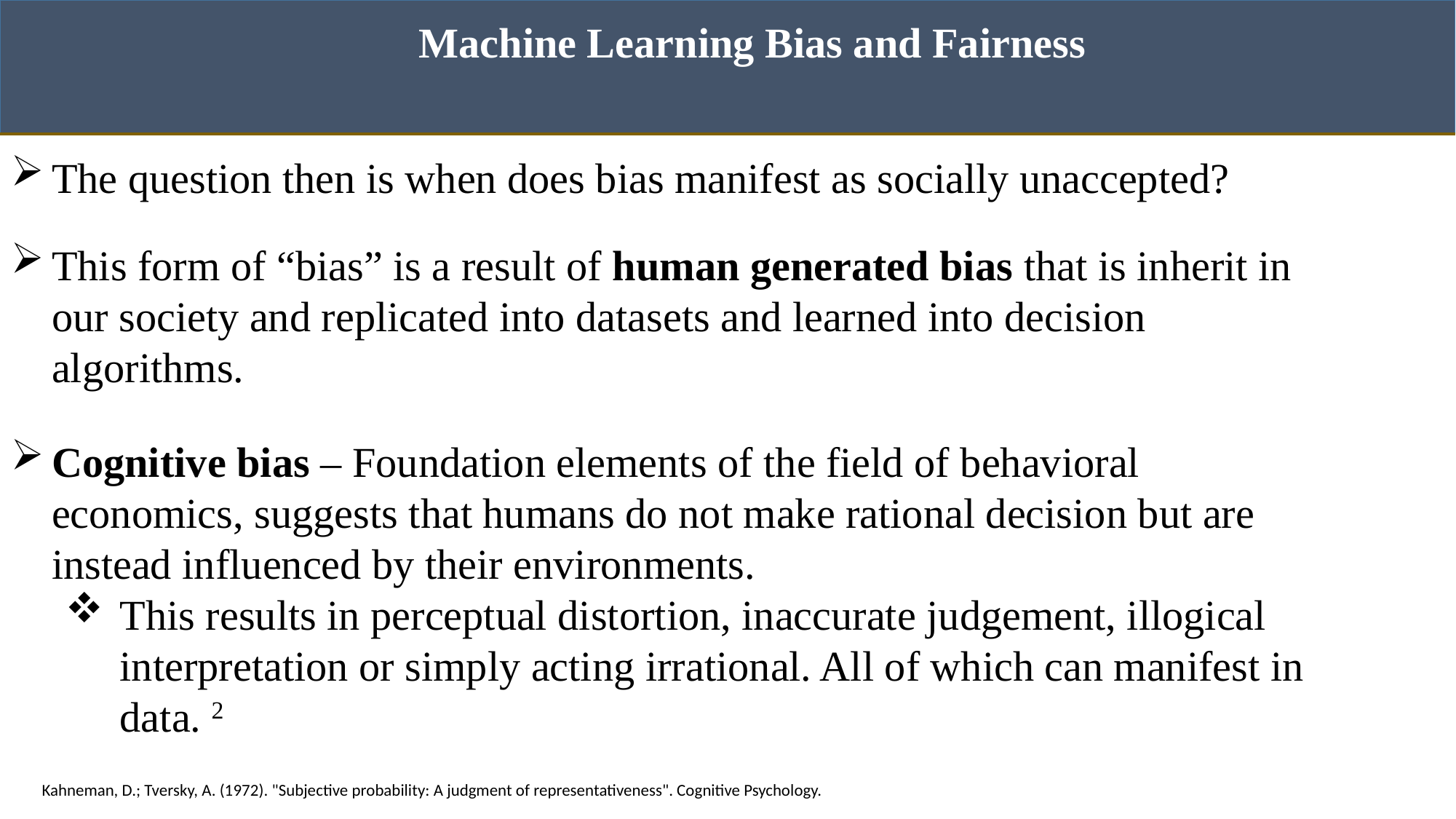

Machine Learning Bias and Fairness
The question then is when does bias manifest as socially unaccepted?

This form of “bias” is a result of human generated bias that is inherit in our society and replicated into datasets and learned into decision algorithms.

Cognitive bias – Foundation elements of the field of behavioral economics, suggests that humans do not make rational decision but are instead influenced by their environments.
This results in perceptual distortion, inaccurate judgement, illogical interpretation or simply acting irrational. All of which can manifest in data. 2
Kahneman, D.; Tversky, A. (1972). "Subjective probability: A judgment of representativeness". Cognitive Psychology.